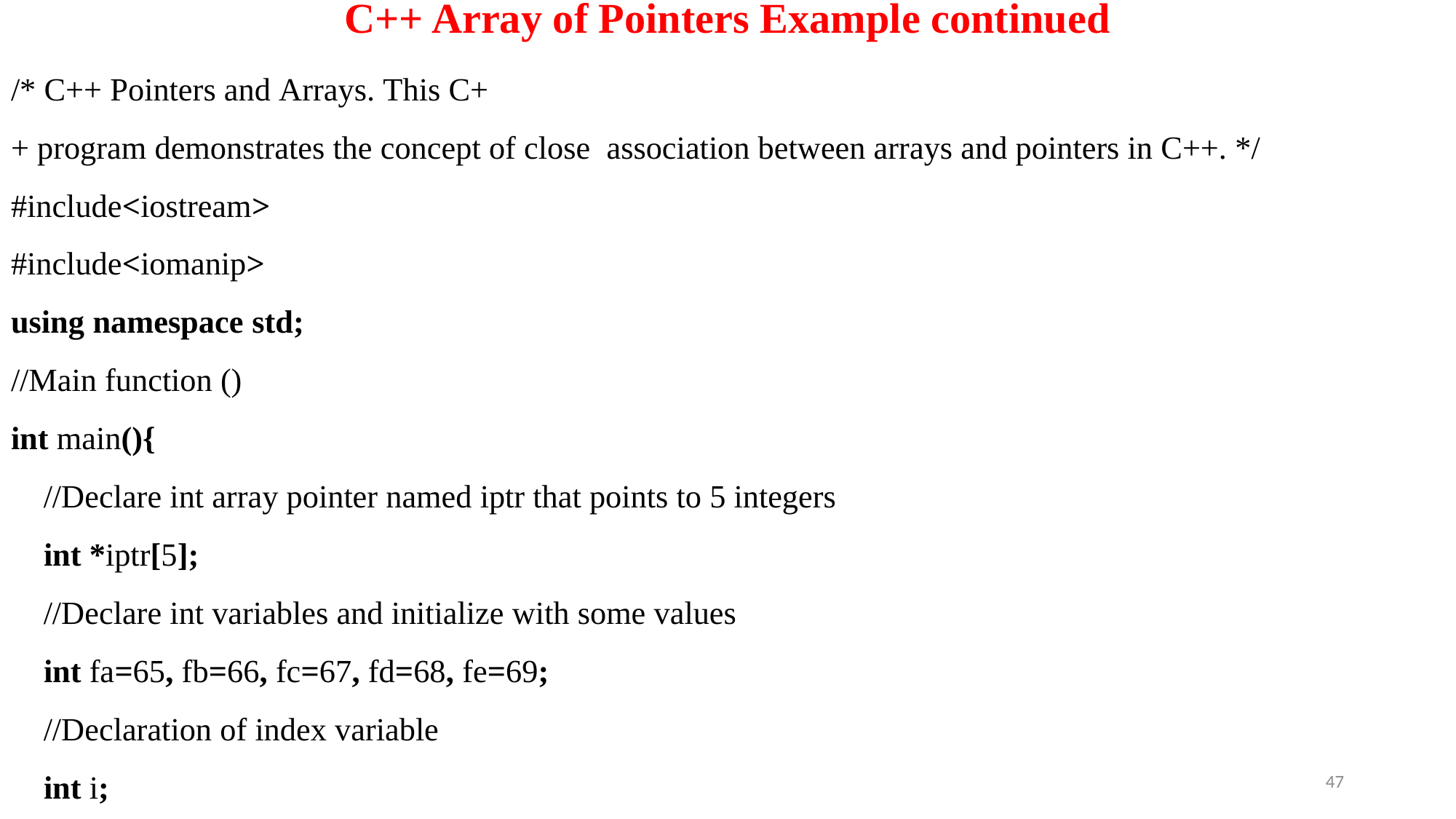

# C++ Array of Pointers Example continued
/* C++ Pointers and Arrays. This C++ program demonstrates the concept of close  association between arrays and pointers in C++. */
#include<iostream>
#include<iomanip>
using namespace std;
//Main function ()
int main(){
    //Declare int array pointer named iptr that points to 5 integers
    int *iptr[5];
    //Declare int variables and initialize with some values
    int fa=65, fb=66, fc=67, fd=68, fe=69;
    //Declaration of index variable
    int i;
47